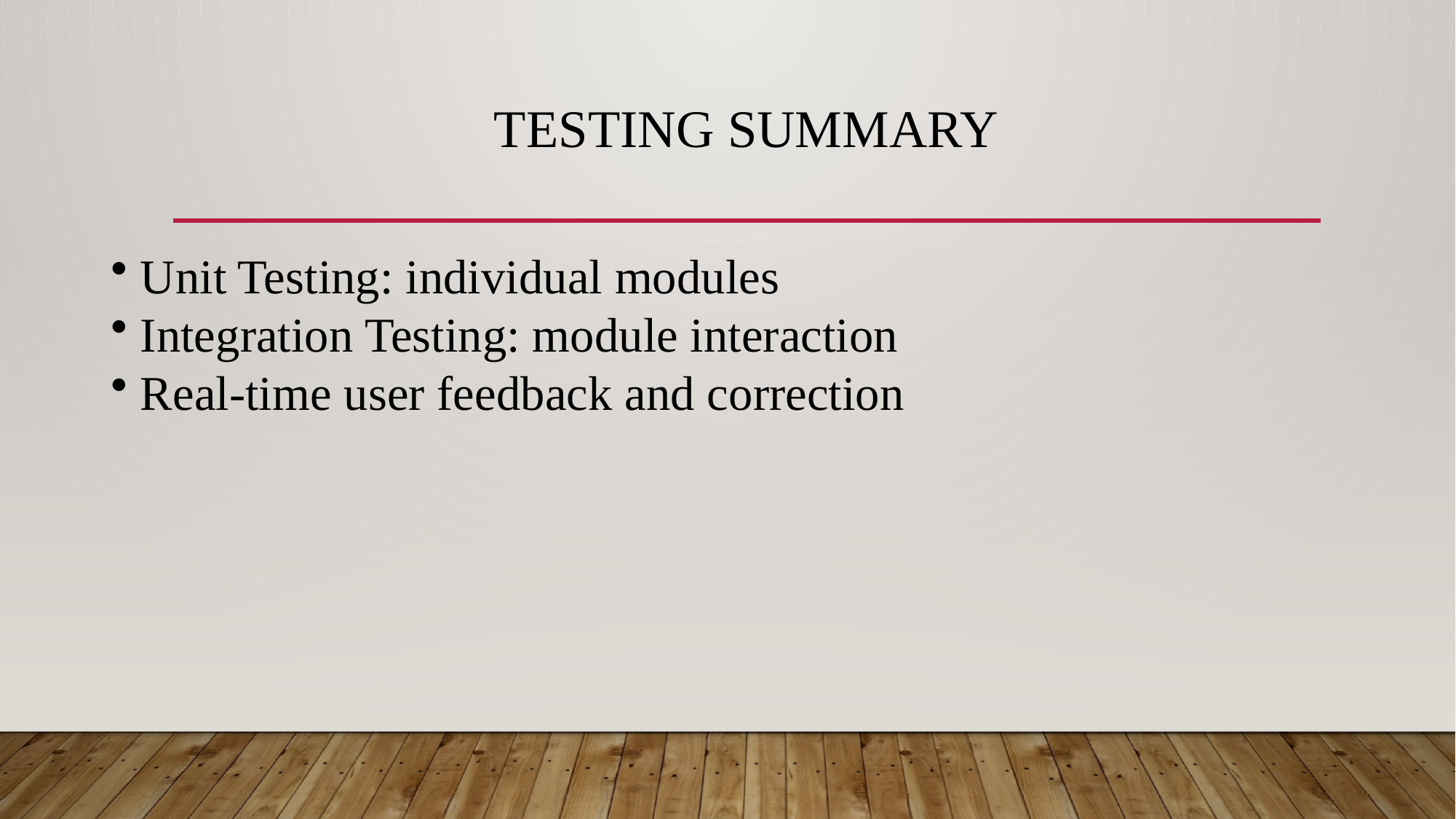

# Testing Summary
 Unit Testing: individual modules
 Integration Testing: module interaction
 Real-time user feedback and correction